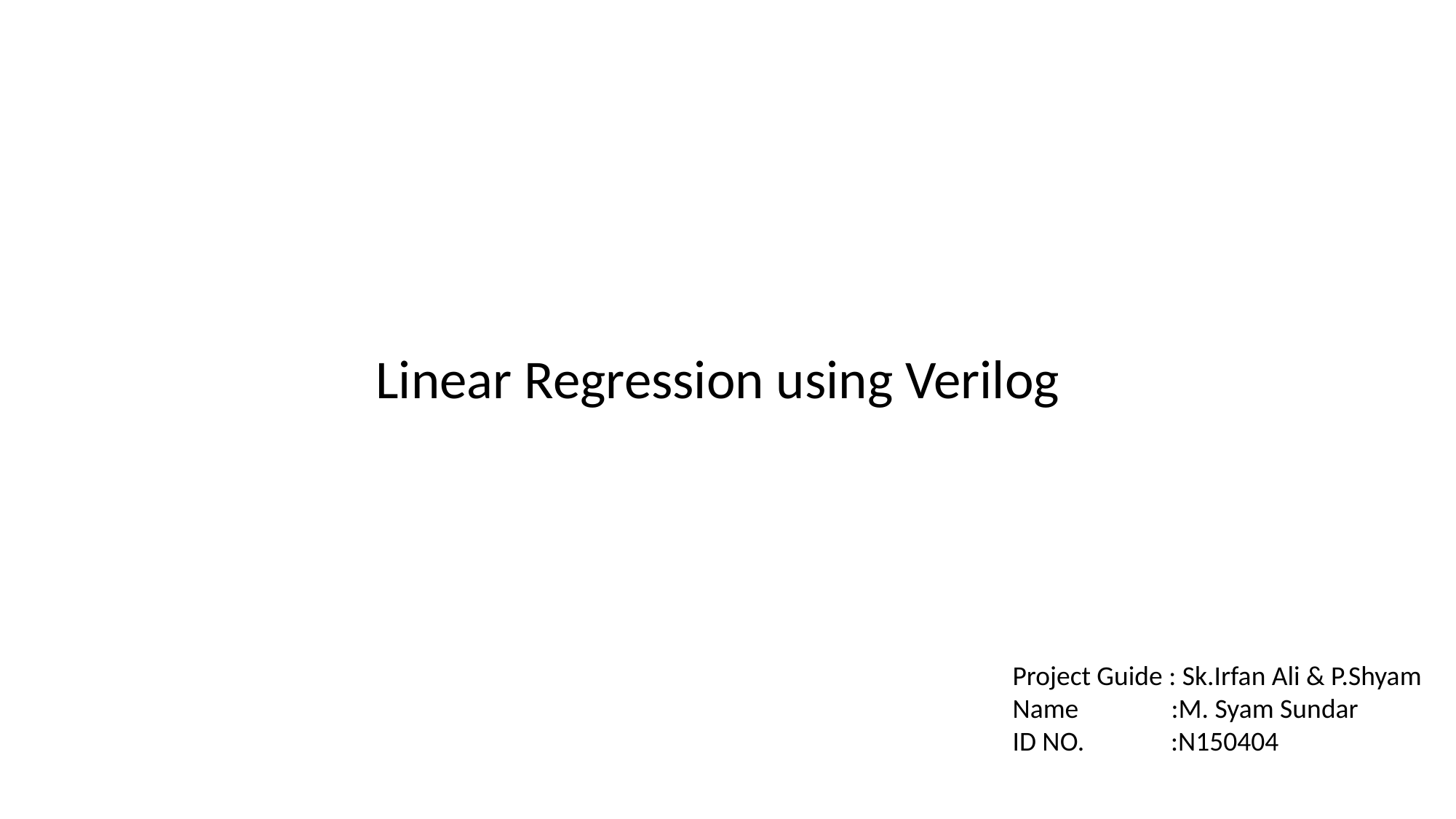

# Linear Regression using Verilog
Project Guide : Sk.Irfan Ali & P.Shyam
Name               :M. Syam Sundar
ID NO.              :N150404